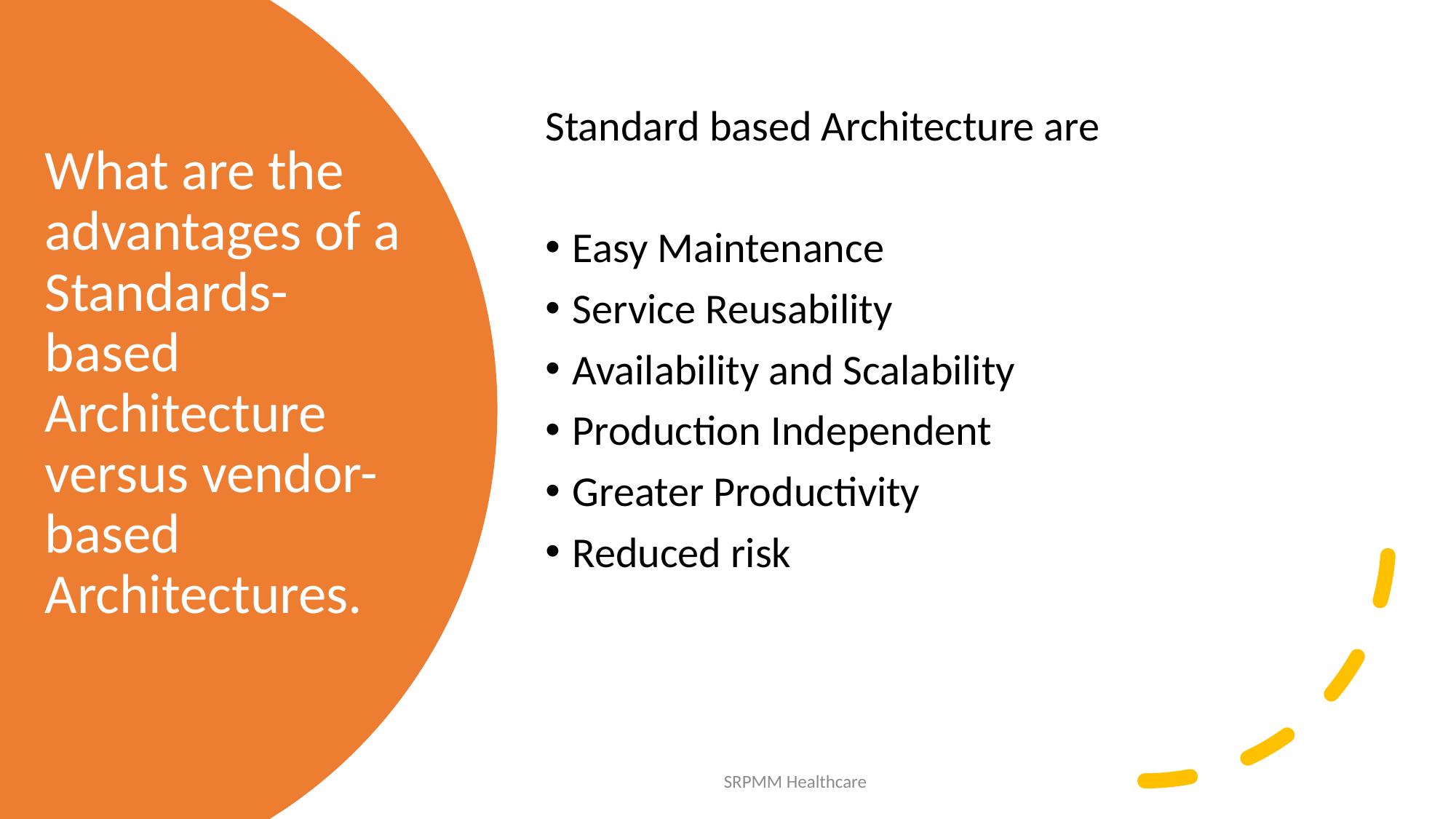

Standard based Architecture are

Easy Maintenance
Service Reusability
Availability and Scalability
Production Independent
Greater Productivity
Reduced risk

# What are the advantages of a Standards-based Architecture versus vendor-based Architectures.

SRPMM Healthcare